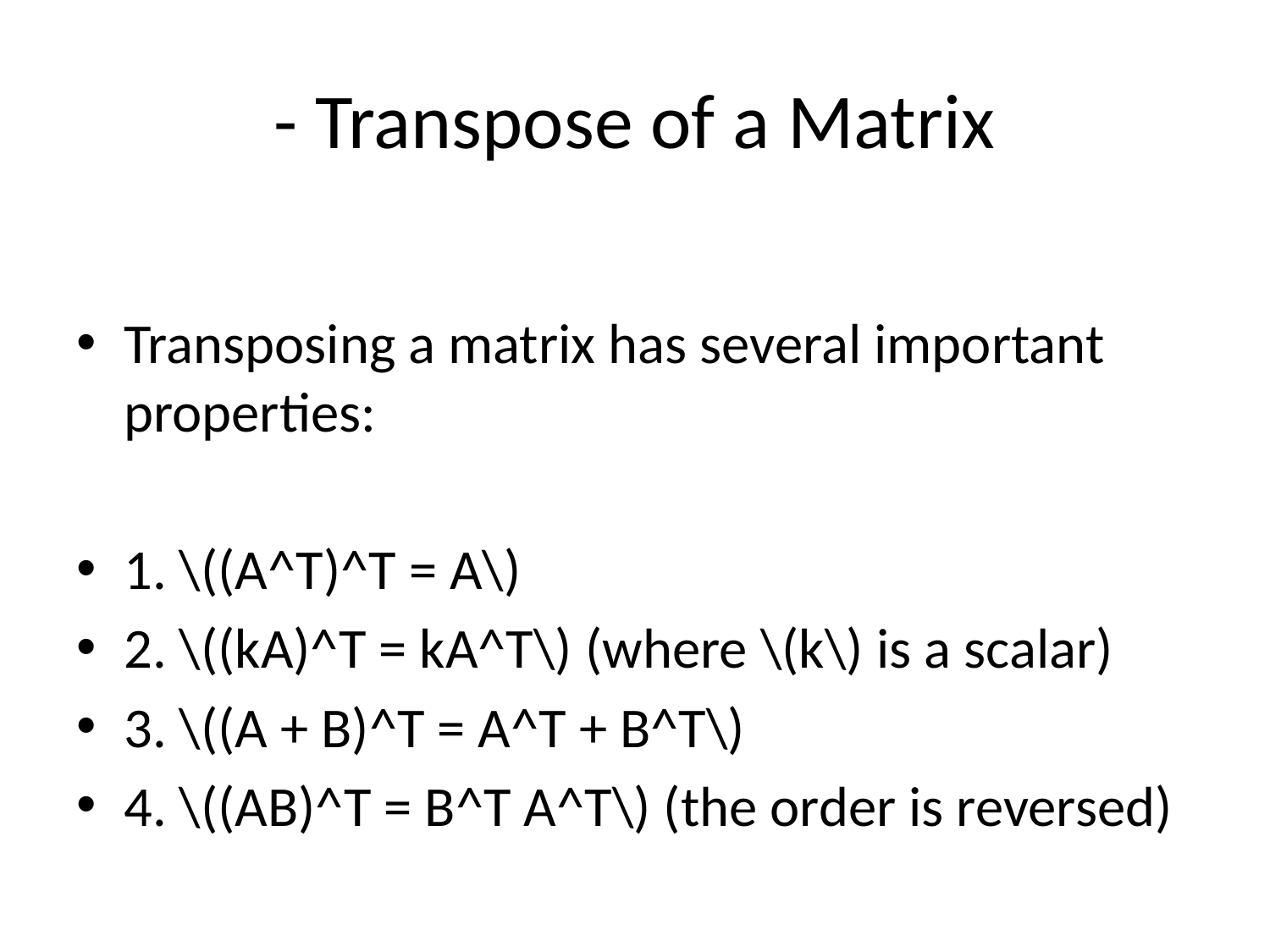

# - Transpose of a Matrix

Transposing a matrix has several important properties:

1. \((A^T)^T = A\)
2. \((kA)^T = kA^T\) (where \(k\) is a scalar)
3. \((A + B)^T = A^T + B^T\)
4. \((AB)^T = B^T A^T\) (the order is reversed)